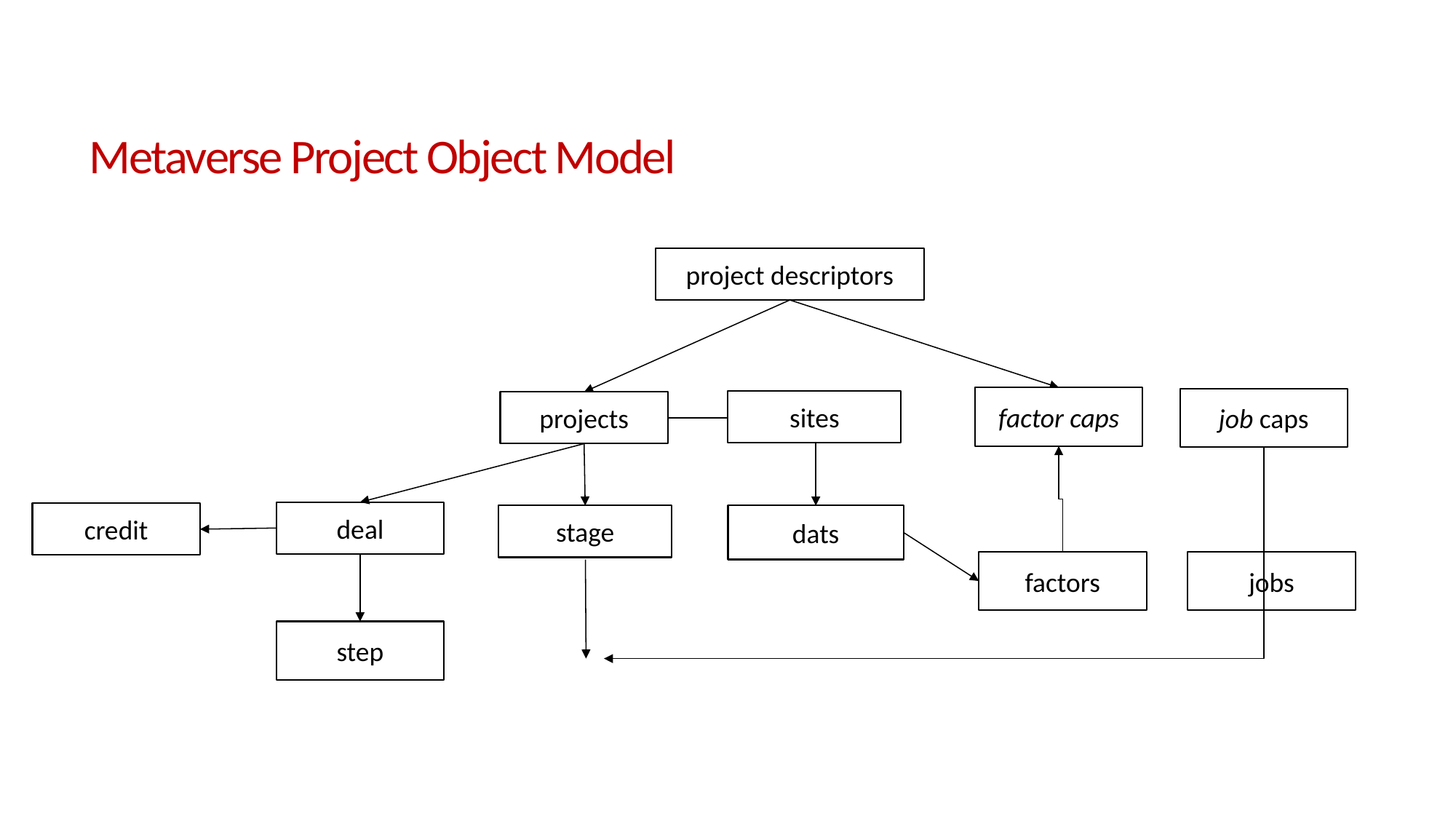

# Metaverse Project Object Model
project descriptors
factor caps
job caps
sites
projects
deal
credit
stage
dats
factors
jobs
step